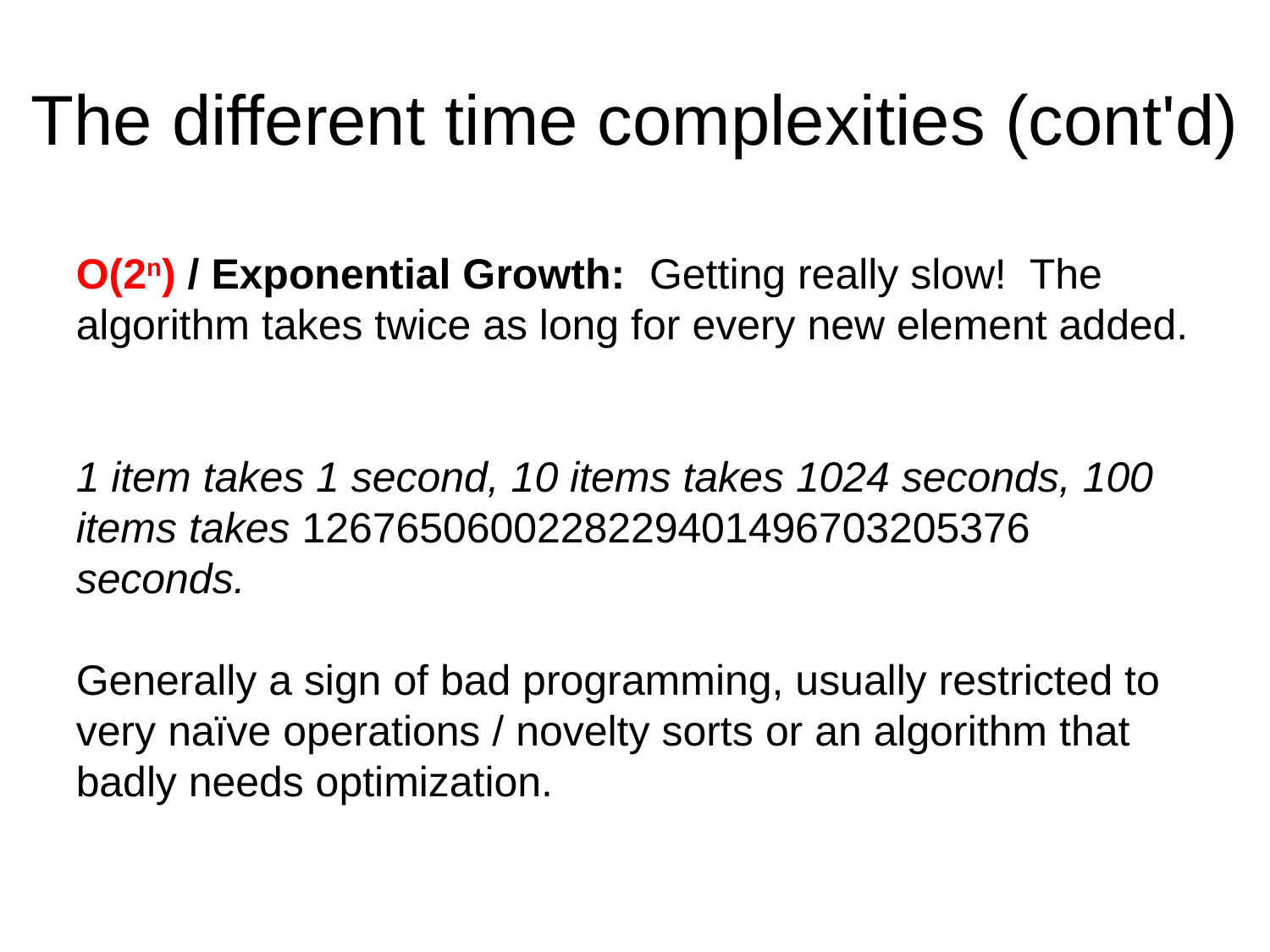

The different time complexities (cont'd)
O(2n) / Exponential Growth:  Getting really slow!  The algorithm takes twice as long for every new element added.

1 item takes 1 second, 10 items takes 1024 seconds, 100 items takes 1267650600228229401496703205376 seconds.

Generally a sign of bad programming, usually restricted to very naïve operations / novelty sorts or an algorithm that badly needs optimization.